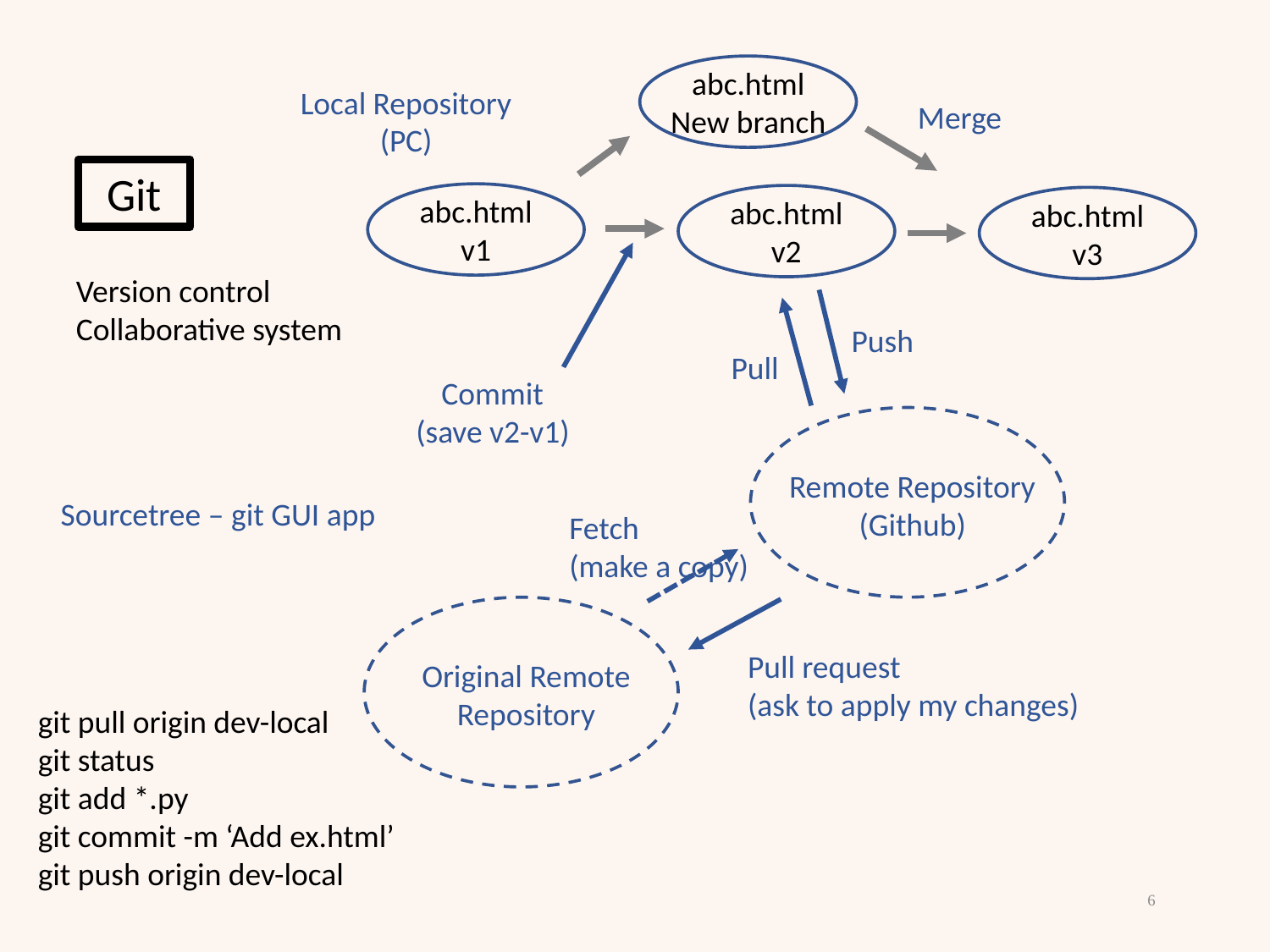

abc.html
New branch
Local Repository
(PC)
Merge
Git

abc.html
v1

abc.html
v2

abc.html
v3
Version control
Collaborative system
Push
Pull
Commit
(save v2-v1)

Remote Repository
(Github)
Sourcetree – git GUI app
Fetch
(make a copy)

Pull request
(ask to apply my changes)
Original Remote Repository
git pull origin dev-local
git status
git add *.py
git commit -m ‘Add ex.html’
git push origin dev-local
6